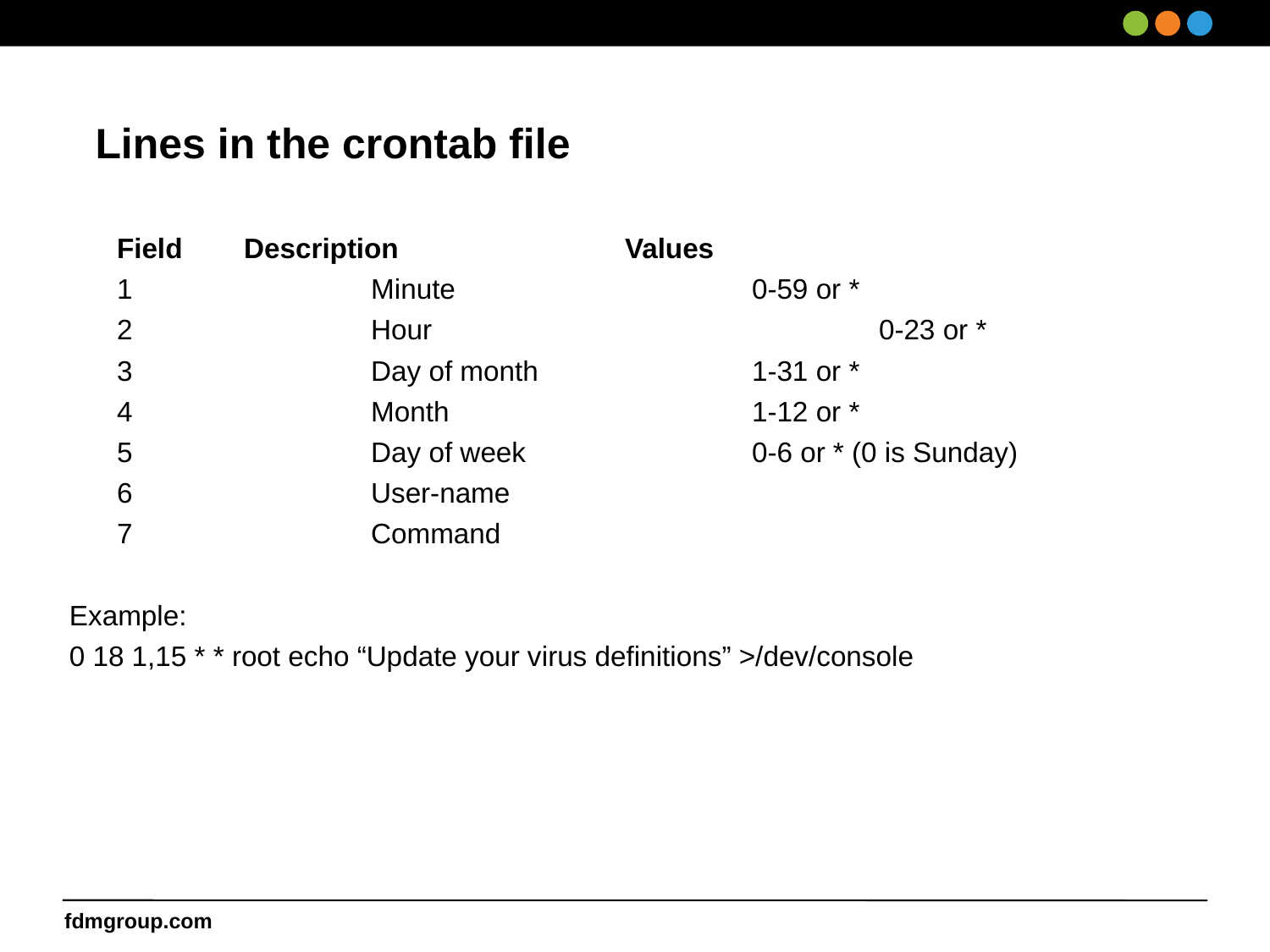

# Lines in the crontab file
	Field 	Description		Values
	1		Minute			0-59 or *
	2		Hour				0-23 or *
	3		Day of month		1-31 or *
	4		Month			1-12 or *
	5		Day of week		0-6 or * (0 is Sunday)
	6		User-name
	7		Command

Example:
0 18 1,15 * * root echo “Update your virus definitions” >/dev/console